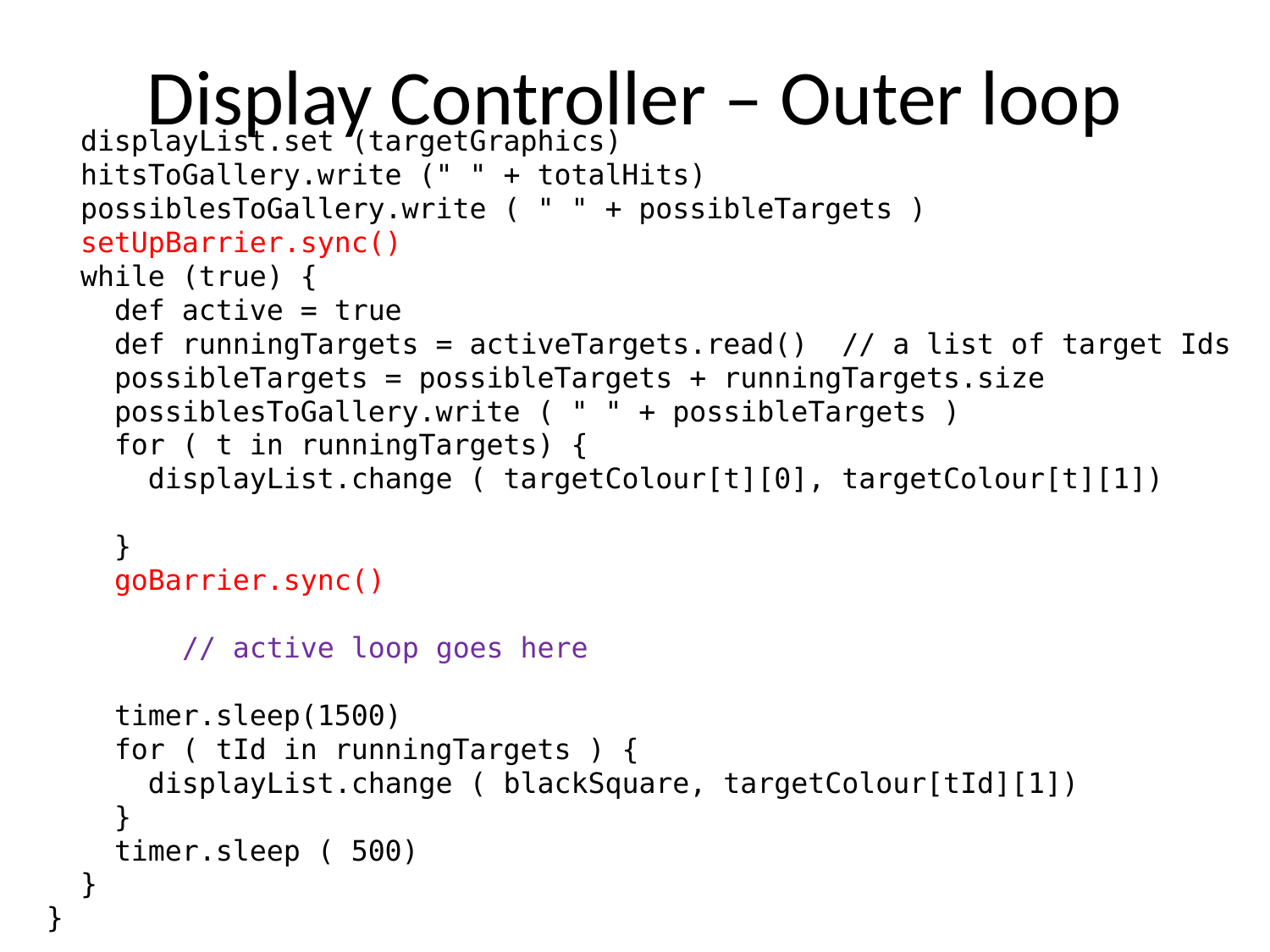

# Display Controller – Outer loop
    displayList.set (targetGraphics)
    hitsToGallery.write (" " + totalHits)
    possiblesToGallery.write ( " " + possibleTargets )
    setUpBarrier.sync()
    while (true) {
      def active = true
      def runningTargets = activeTargets.read()  // a list of target Ids
      possibleTargets = possibleTargets + runningTargets.size
      possiblesToGallery.write ( " " + possibleTargets )
      for ( t in runningTargets) {
        displayList.change ( targetColour[t][0], targetColour[t][1])
      }
      goBarrier.sync()

          // active loop goes here

      timer.sleep(1500)
      for ( tId in runningTargets ) {
        displayList.change ( blackSquare, targetColour[tId][1])
      }
      timer.sleep ( 500)
    }
  }